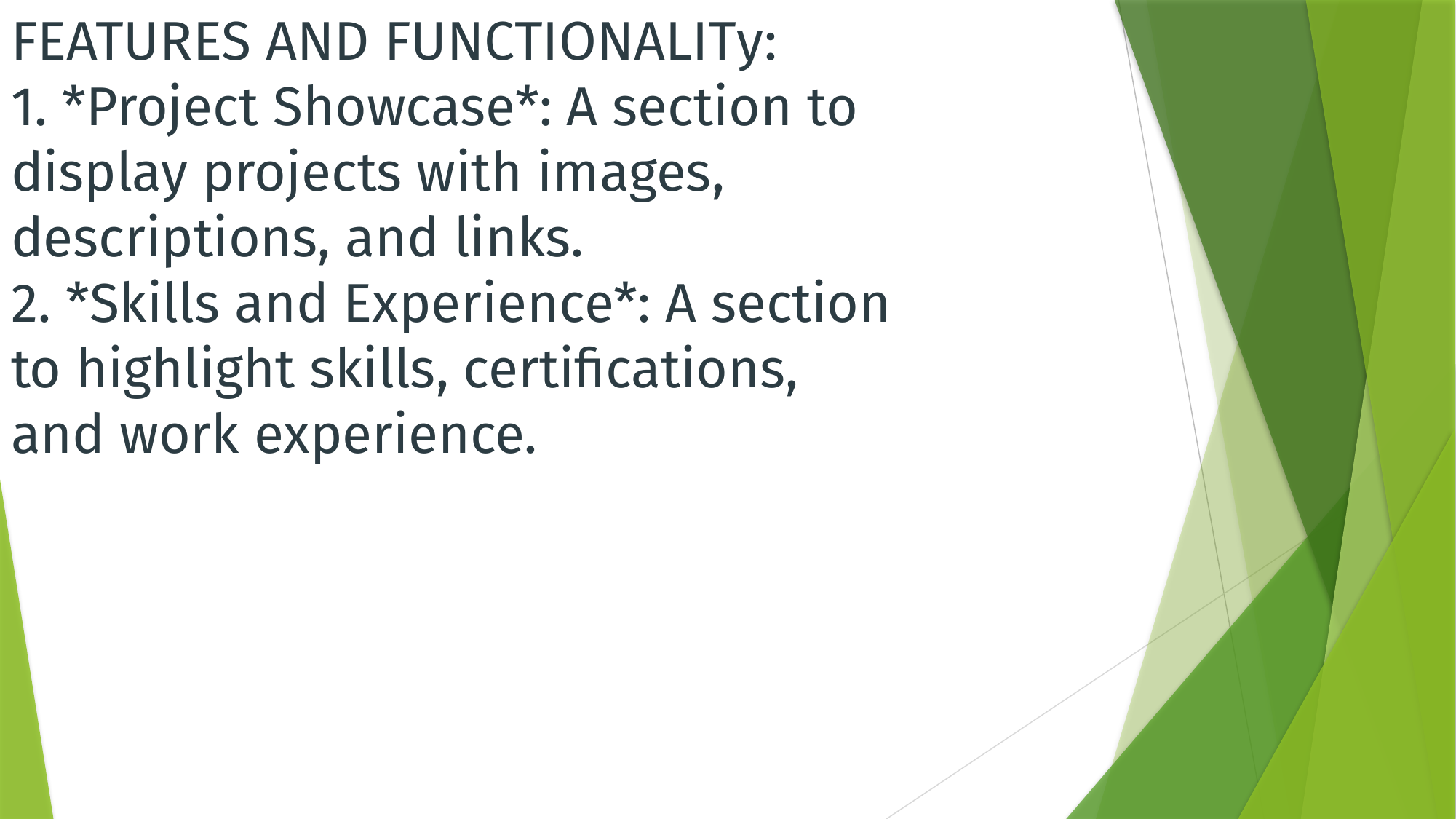

# FEATURES AND FUNCTIONALITy:
1. *Project Showcase*: A section to display projects with images, descriptions, and links.
2. *Skills and Experience*: A section to highlight skills, certifications, and work experience.